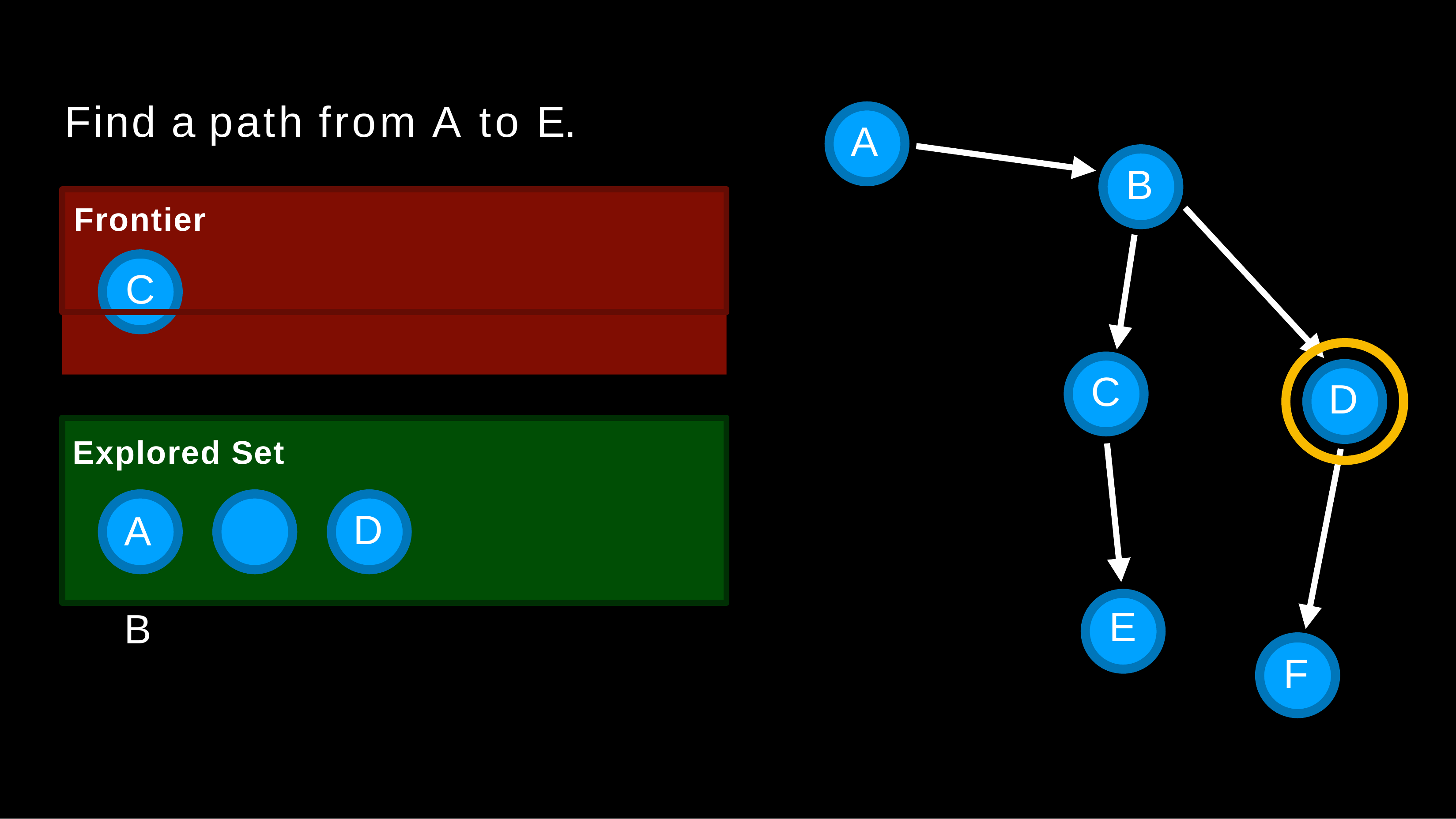

# Find a path from A to E.

A

B

Frontier
C

C
D

Explored Set

A	B

D

E
F